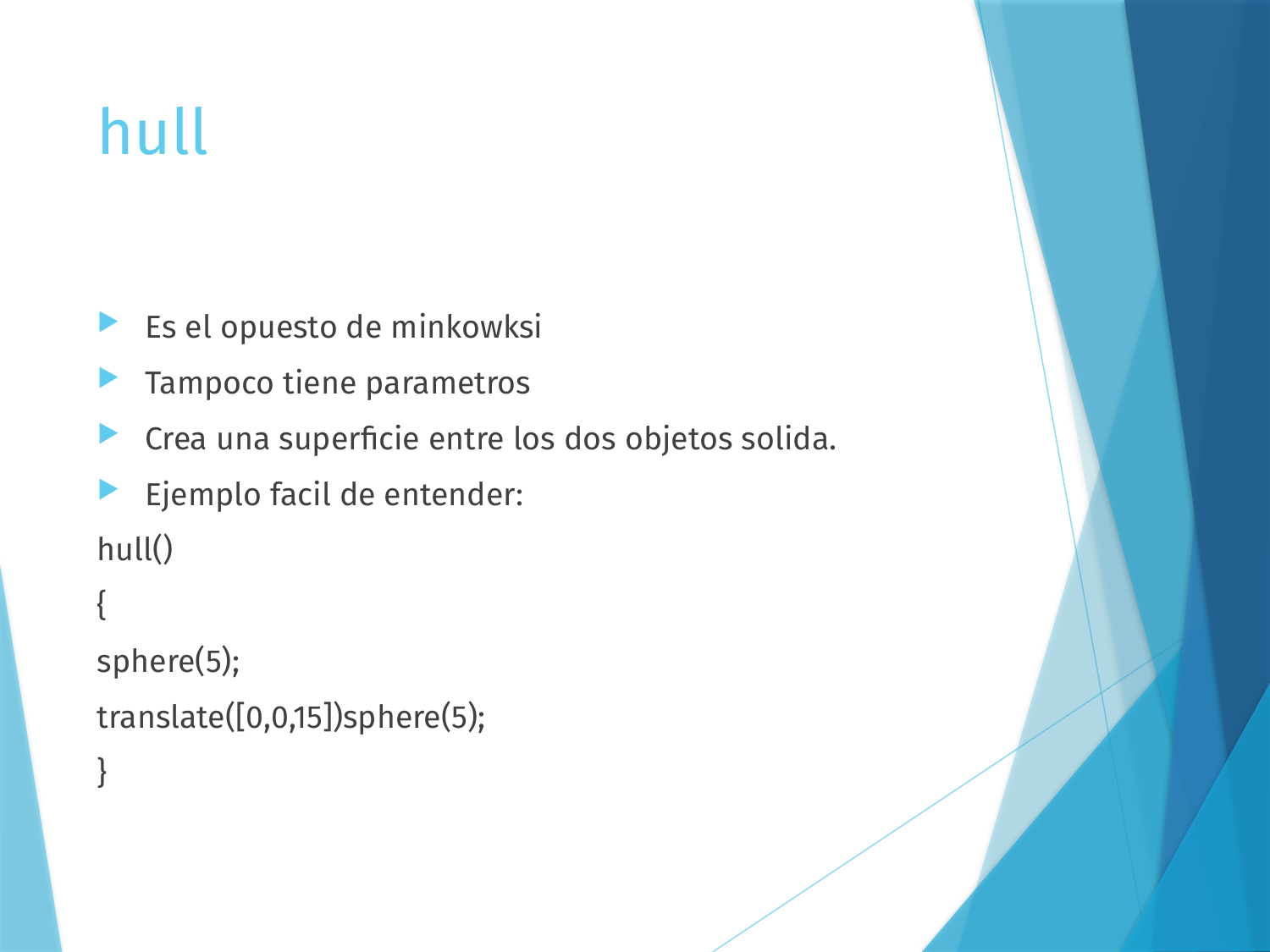

# hull
Es el opuesto de minkowksi
Tampoco tiene parametros
Crea una superficie entre los dos objetos solida.
Ejemplo facil de entender:
hull()
{
sphere(5);
translate([0,0,15])sphere(5);
}